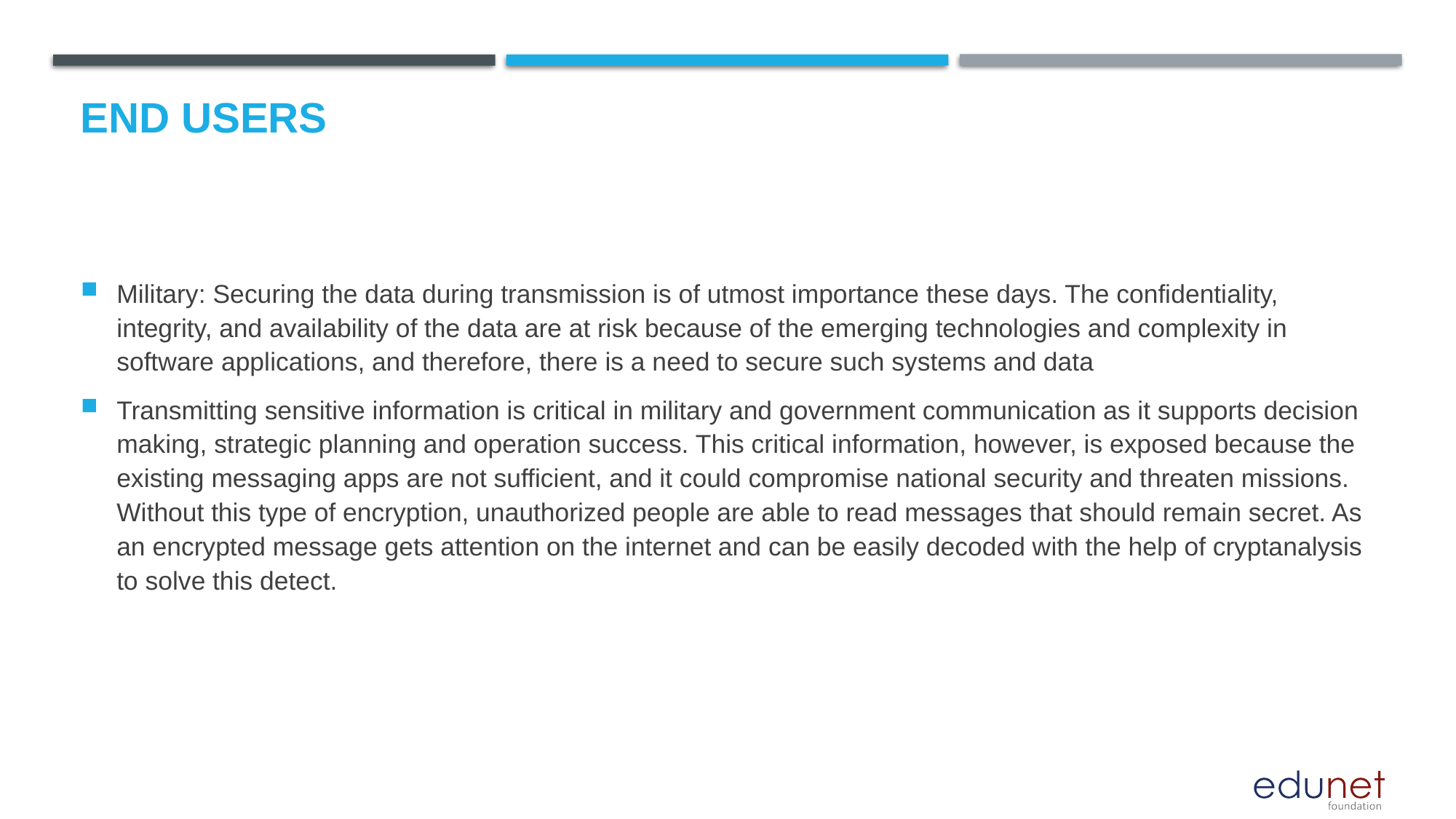

# End users
Military: Securing the data during transmission is of utmost importance these days. The confidentiality, integrity, and availability of the data are at risk because of the emerging technologies and complexity in software applications, and therefore, there is a need to secure such systems and data
Transmitting sensitive information is critical in military and government communication as it supports decision making, strategic planning and operation success. This critical information, however, is exposed because the existing messaging apps are not sufficient, and it could compromise national security and threaten missions. Without this type of encryption, unauthorized people are able to read messages that should remain secret. As an encrypted message gets attention on the internet and can be easily decoded with the help of cryptanalysis to solve this detect.